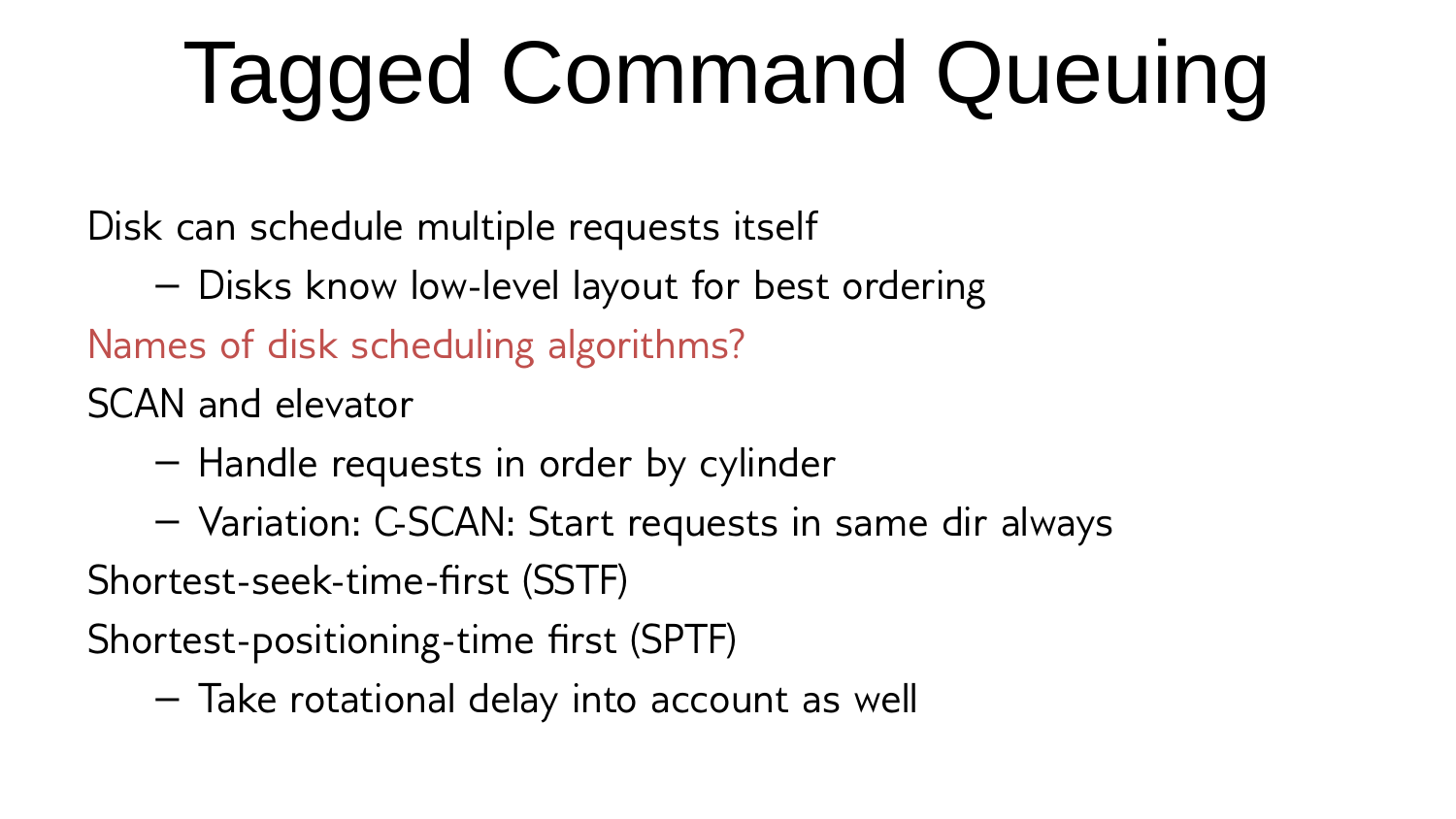

# Tagged Command Queuing
Disk can schedule multiple requests itself
Disks know low-level layout for best ordering
Names of disk scheduling algorithms?
SCAN and elevator
Handle requests in order by cylinder
Variation: C-SCAN: Start requests in same dir always
Shortest-seek-time-first (SSTF)
Shortest-positioning-time first (SPTF)
Take rotational delay into account as well